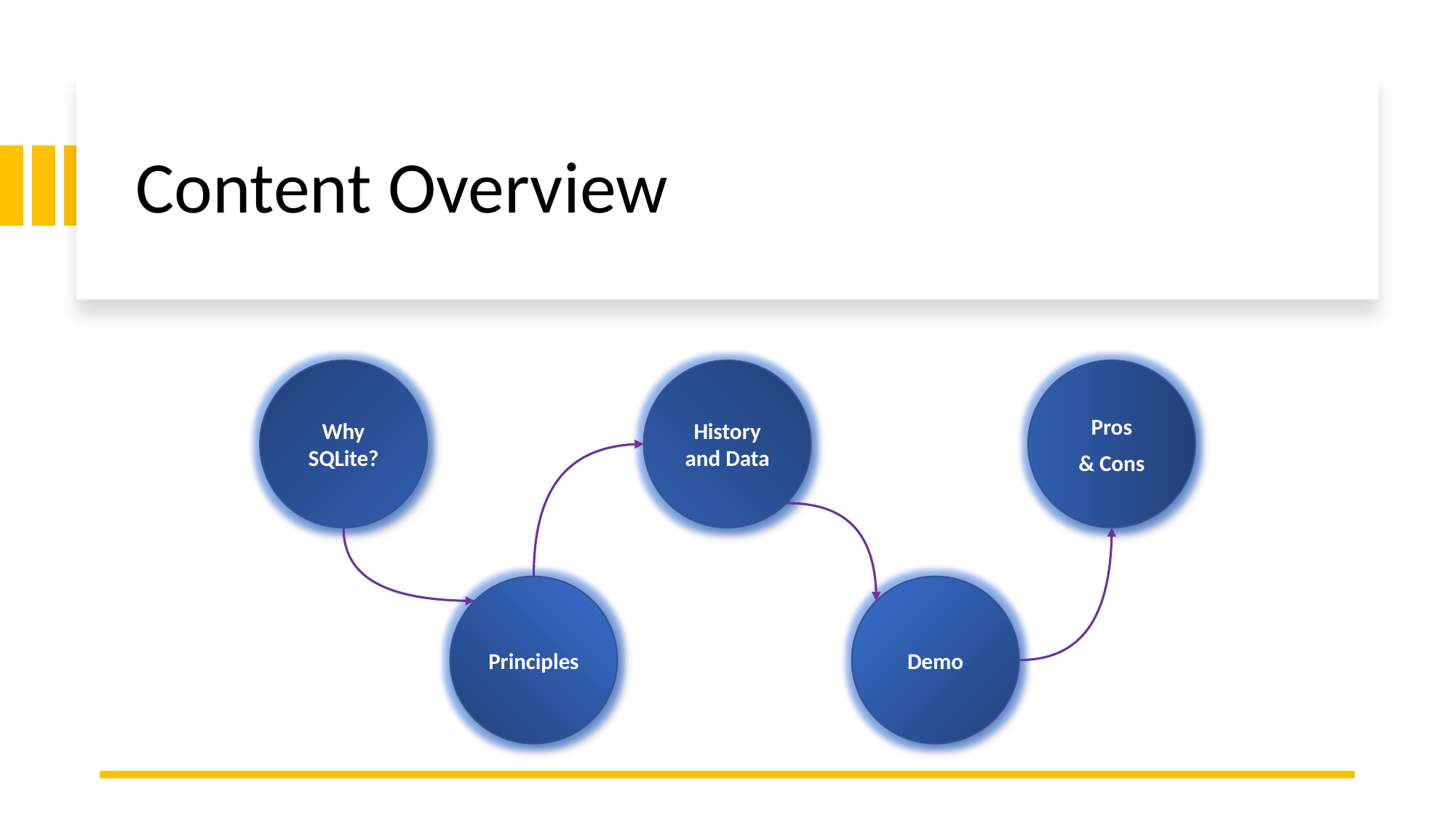

# Content Overview

History and Data
Pros
& Cons
Why SQLite?
Principles
Demo